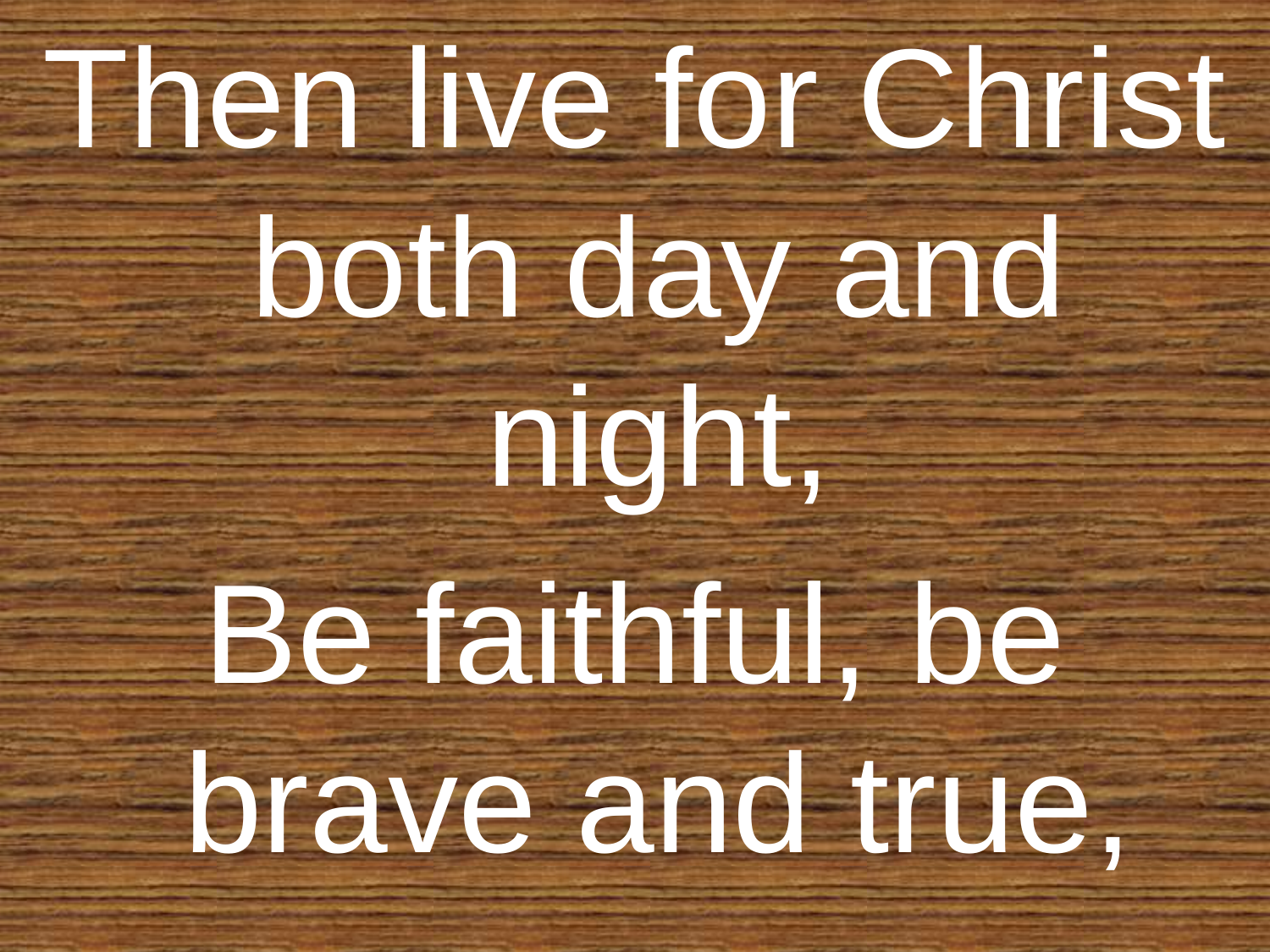

Then live for Christ both day and night,
Be faithful, be brave and true,